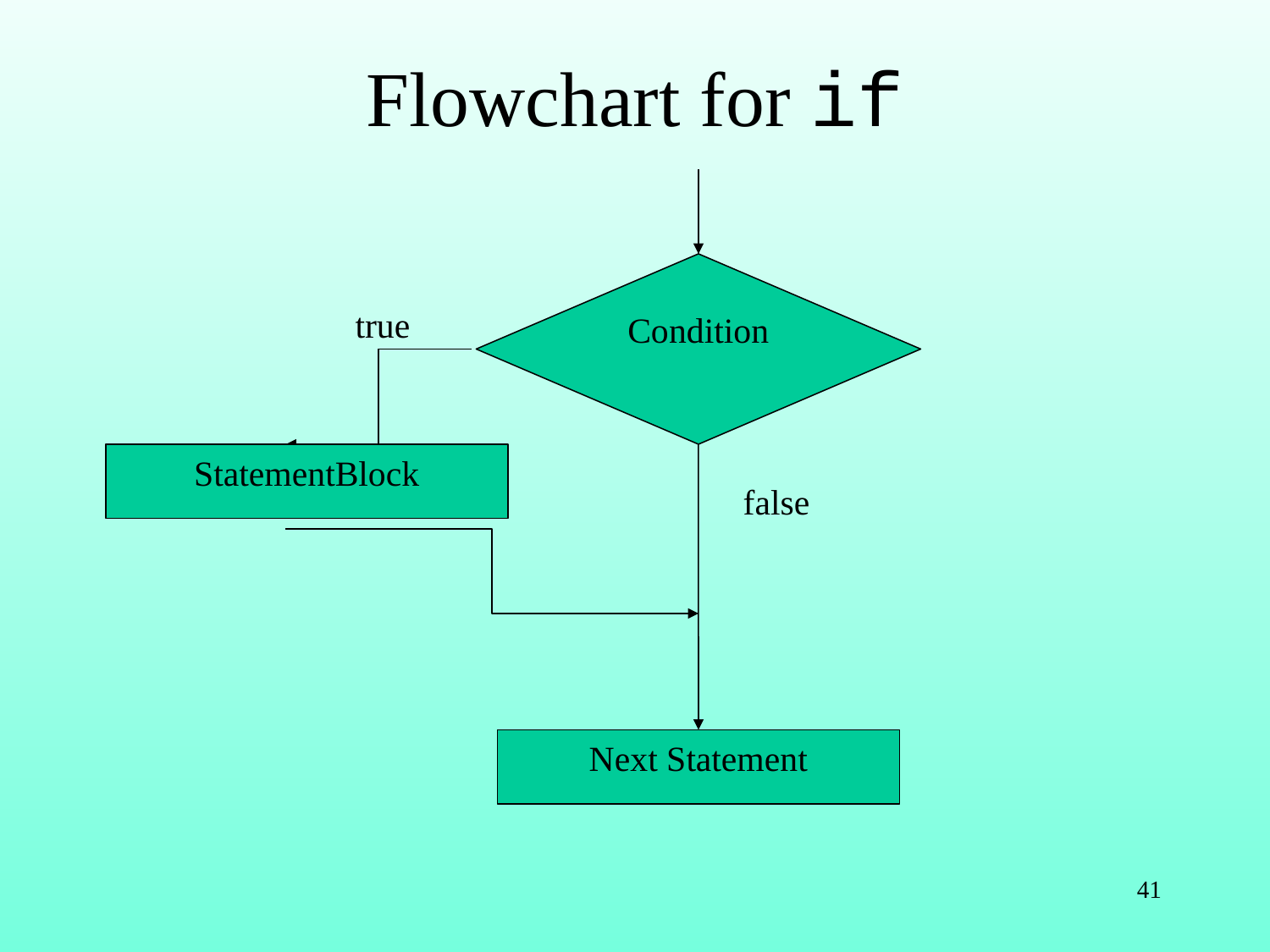

# Flowchart for if
Condition
true
StatementBlock
false
Next Statement
41